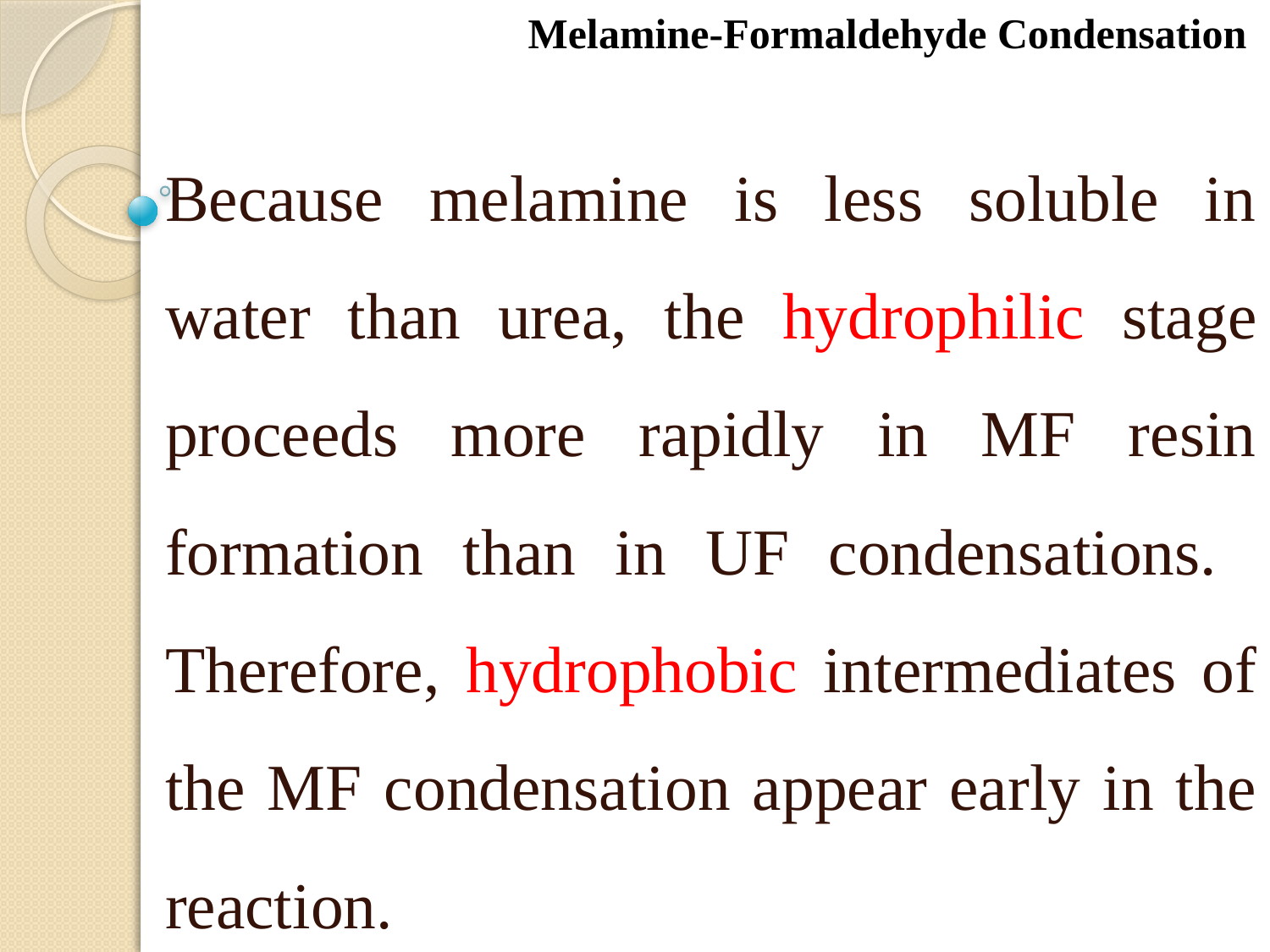

Melamine-Formaldehyde Condensation
Because melamine is less soluble in water than urea, the hydrophilic stage proceeds more rapidly in MF resin formation than in UF condensations.  Therefore, hydrophobic intermediates of the MF condensation appear early in the reaction.